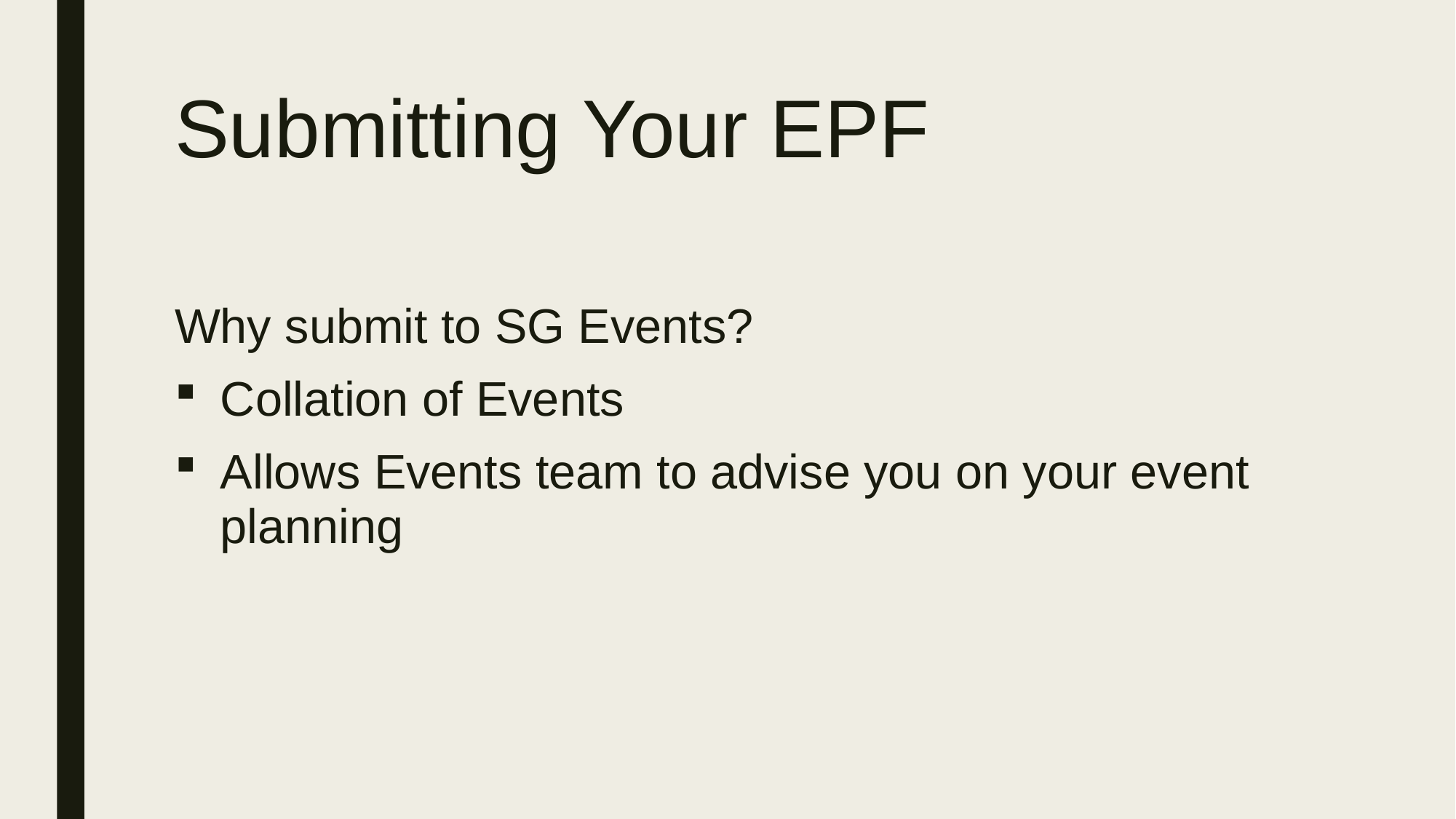

# Submitting Your EPF
Why submit to SG Events?
Collation of Events
Allows Events team to advise you on your event planning